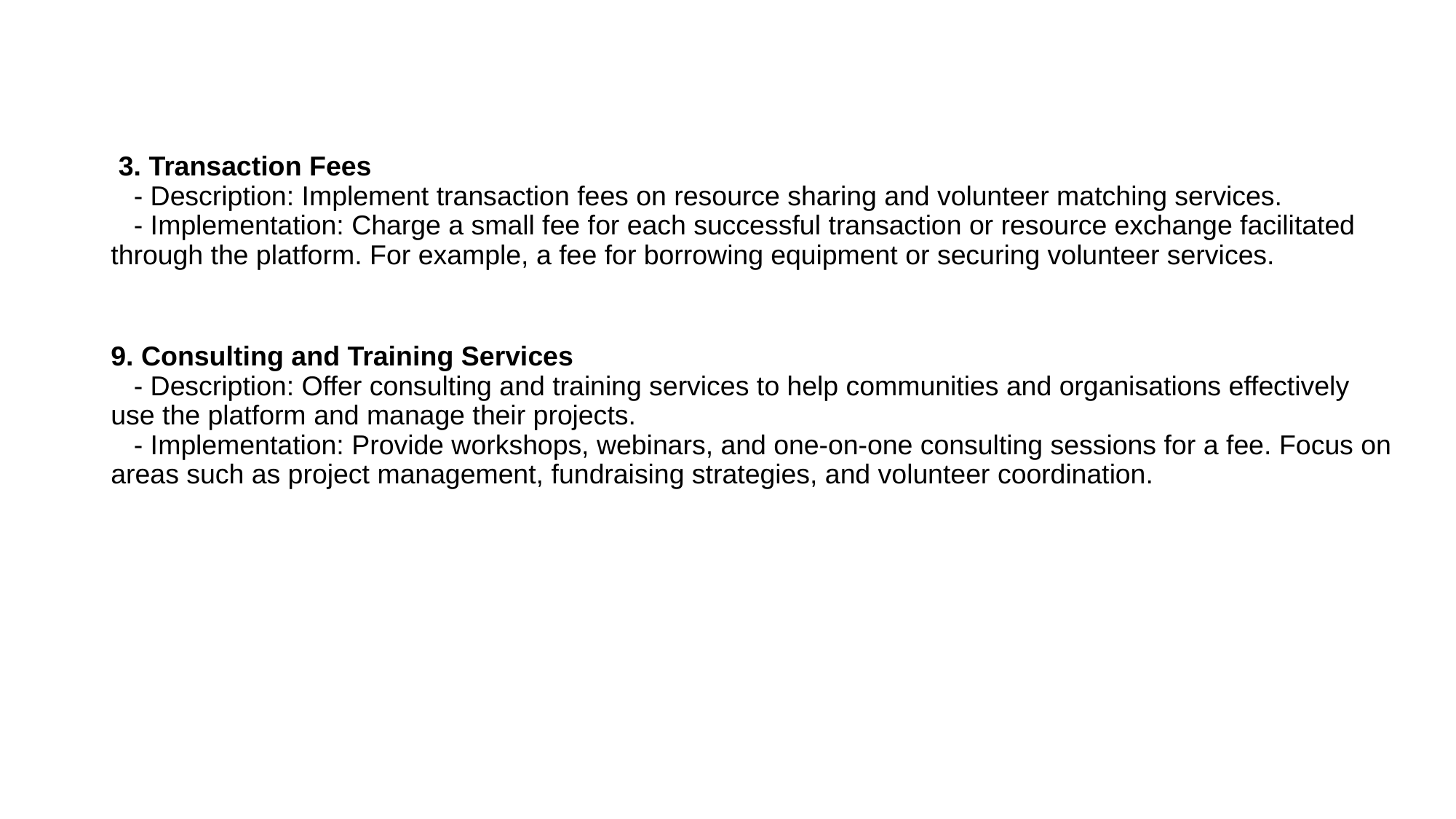

# 3. Transaction Fees    - Description: Implement transaction fees on resource sharing and volunteer matching services.    - Implementation: Charge a small fee for each successful transaction or resource exchange facilitated through the platform. For example, a fee for borrowing equipment or securing volunteer services. 9. Consulting and Training Services    - Description: Offer consulting and training services to help communities and organisations effectively use the platform and manage their projects.    - Implementation: Provide workshops, webinars, and one-on-one consulting sessions for a fee. Focus on areas such as project management, fundraising strategies, and volunteer coordination.